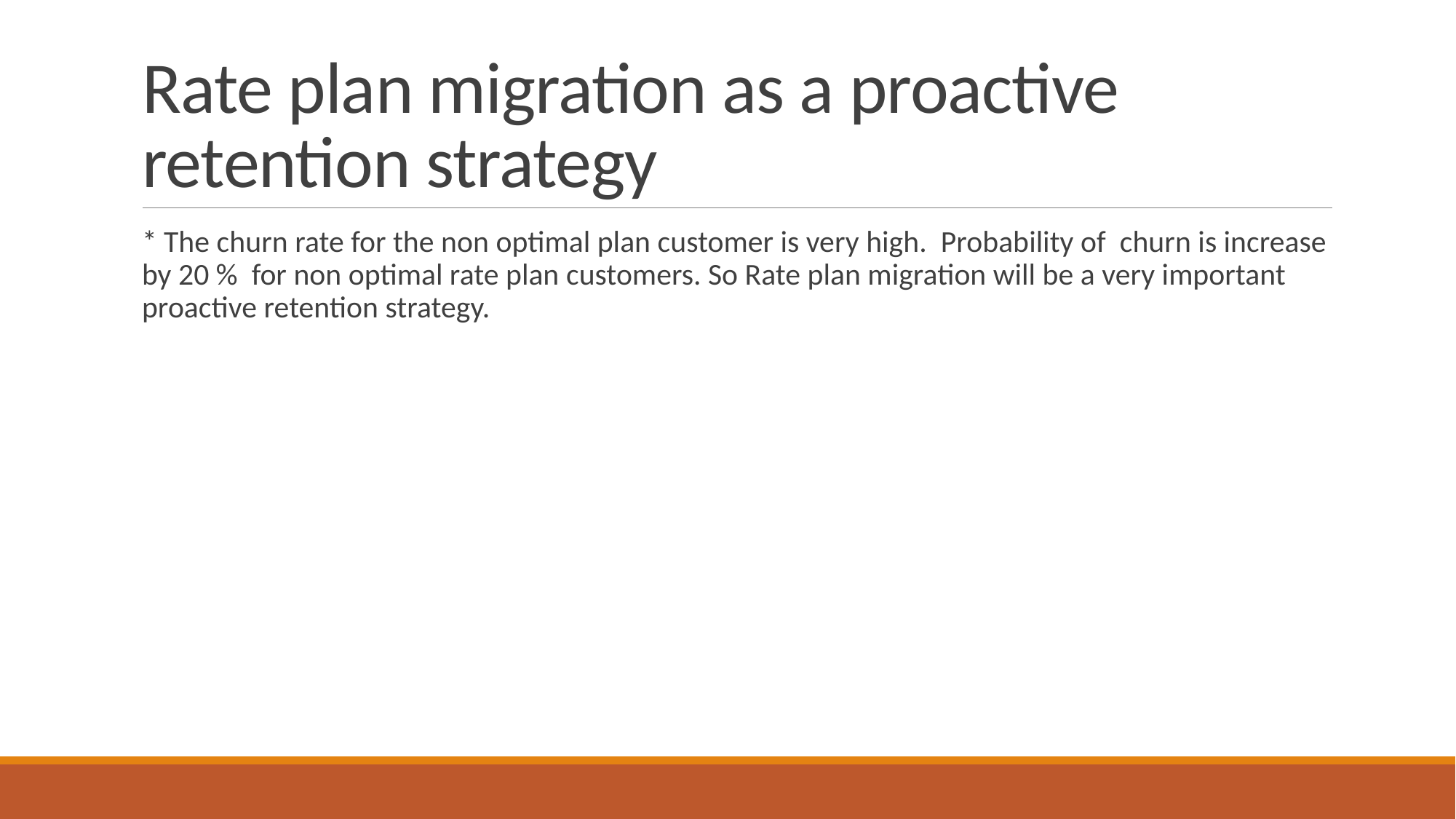

# Rate plan migration as a proactive retention strategy
* The churn rate for the non optimal plan customer is very high.  Probability of  churn is increase by 20 %  for non optimal rate plan customers. So Rate plan migration will be a very important proactive retention strategy.